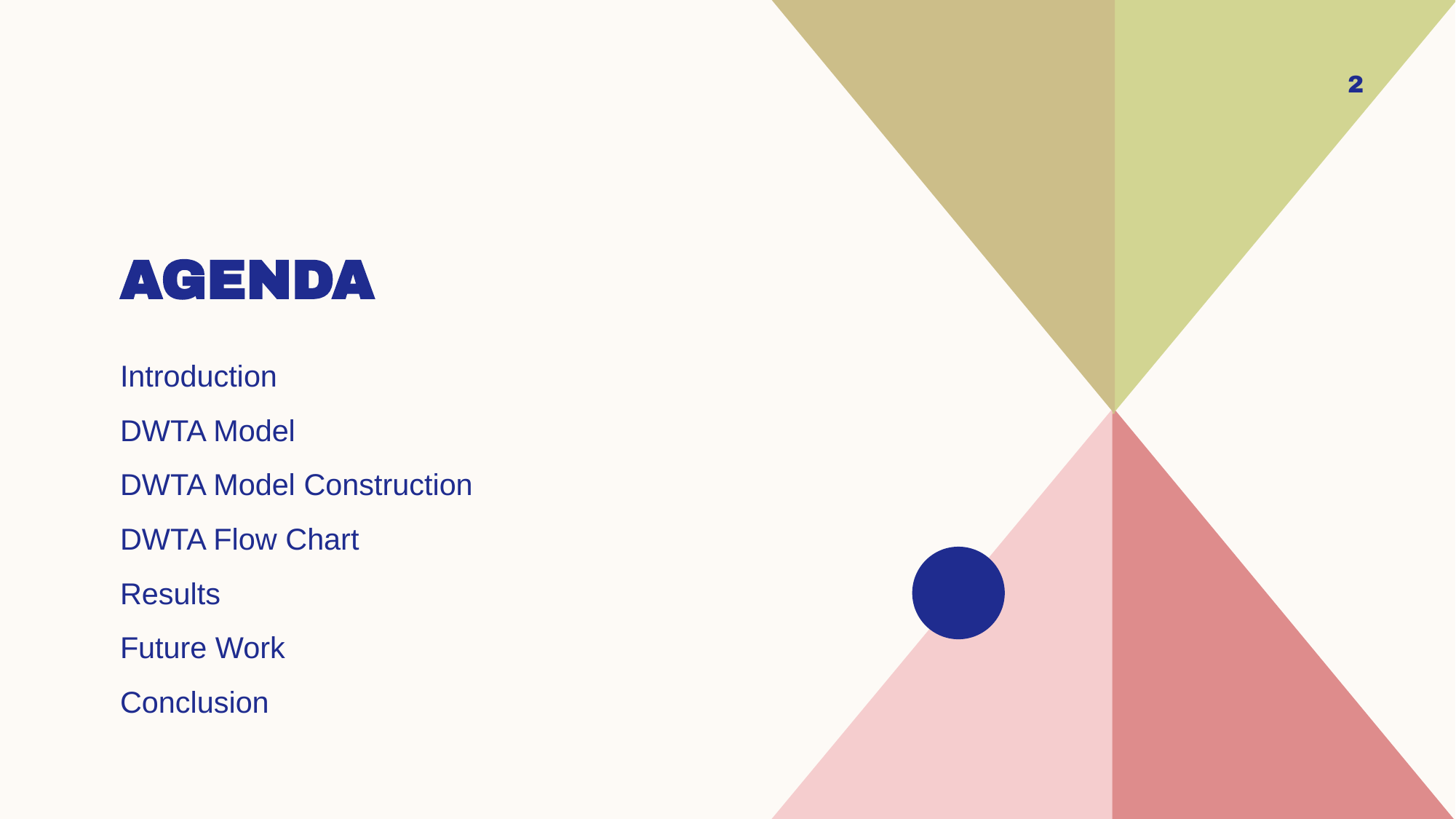

2
# agenda
Introduction
DWTA Model
DWTA Model Construction
DWTA Flow Chart
Results
Future Work
Conclusion